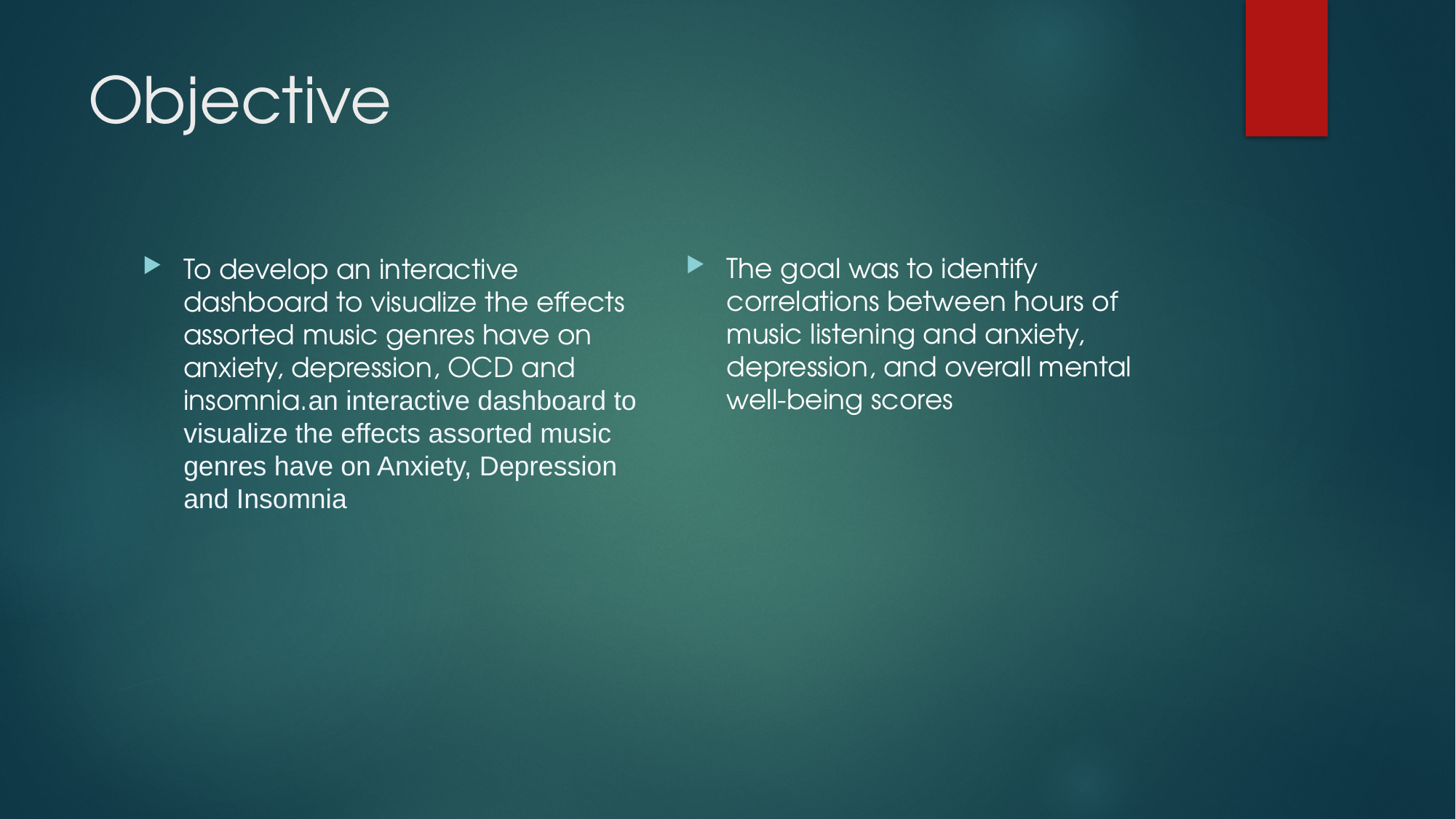

# Objective
The goal was to identify correlations between hours of music listening and anxiety, depression, and overall mental well-being scores
To develop an interactive dashboard to visualize the effects assorted music genres have on anxiety, depression, OCD and insomnia.an interactive dashboard to visualize the effects assorted music genres have on Anxiety, Depression and Insomnia